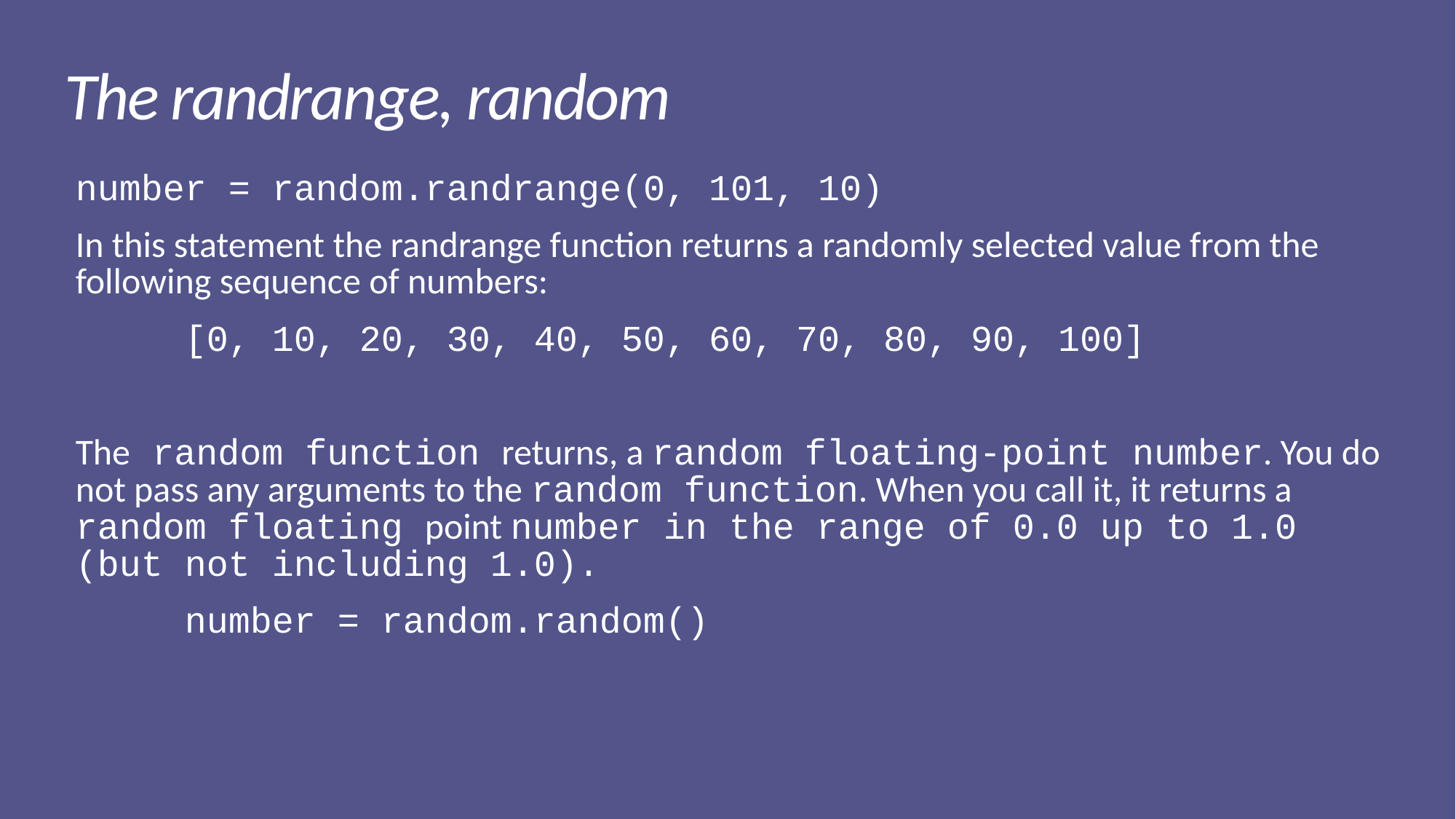

# The randrange, random
number = random.randrange(0, 101, 10)
In this statement the randrange function returns a randomly selected value from the following sequence of numbers:
  	[0, 10, 20, 30, 40, 50, 60, 70, 80, 90, 100]

The random function returns, a random floating-point number. You do not pass any arguments to the random function. When you call it, it returns a random floating point number in the range of 0.0 up to 1.0 (but not including 1.0).
	number = random.random()